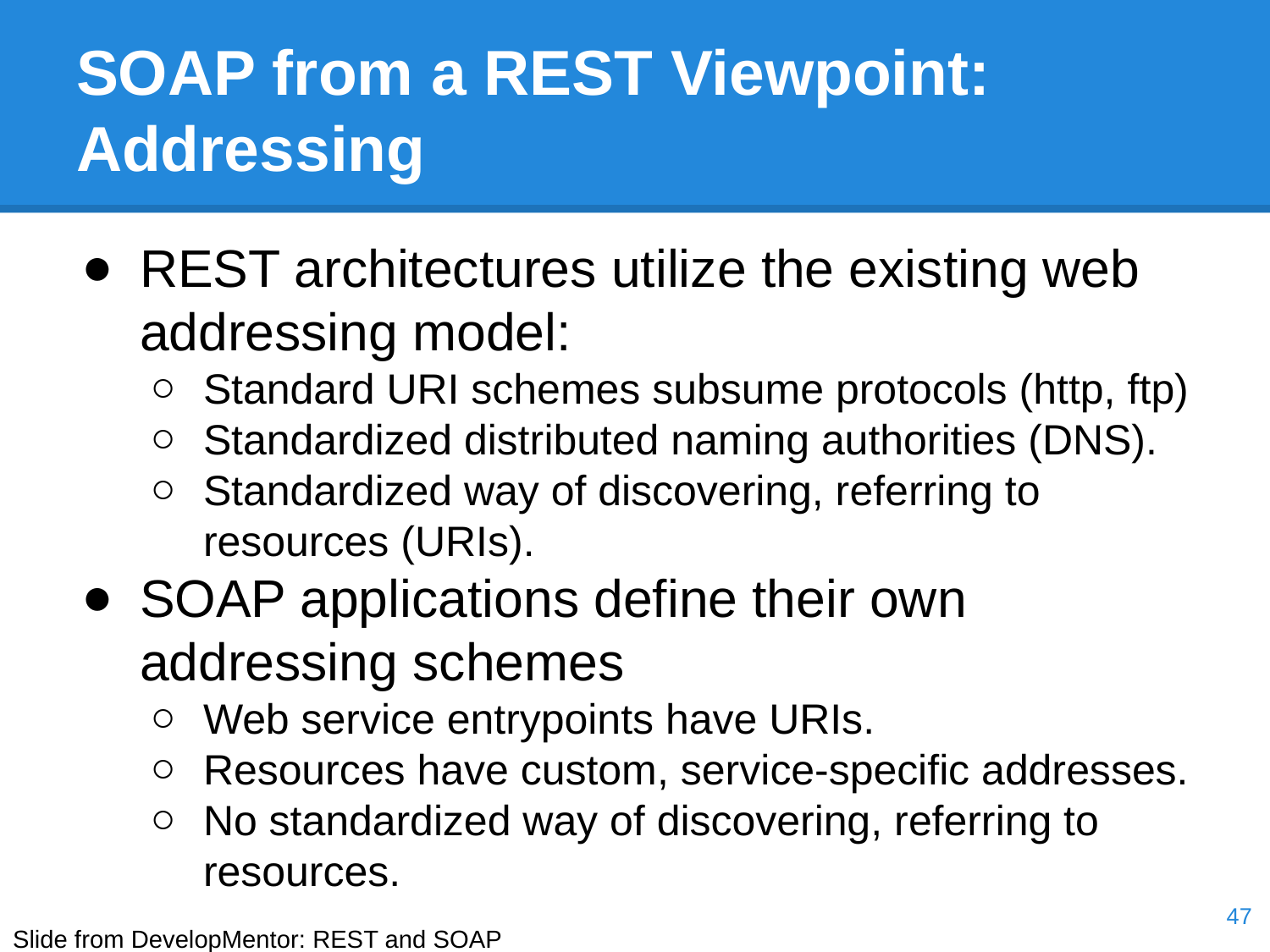

# SOAP from a REST Viewpoint: Addressing
REST architectures utilize the existing web addressing model:
Standard URI schemes subsume protocols (http, ftp)
Standardized distributed naming authorities (DNS).
Standardized way of discovering, referring to resources (URIs).
SOAP applications define their own addressing schemes
Web service entrypoints have URIs.
Resources have custom, service-specific addresses.
No standardized way of discovering, referring to resources.
47
Slide from DevelopMentor: REST and SOAP